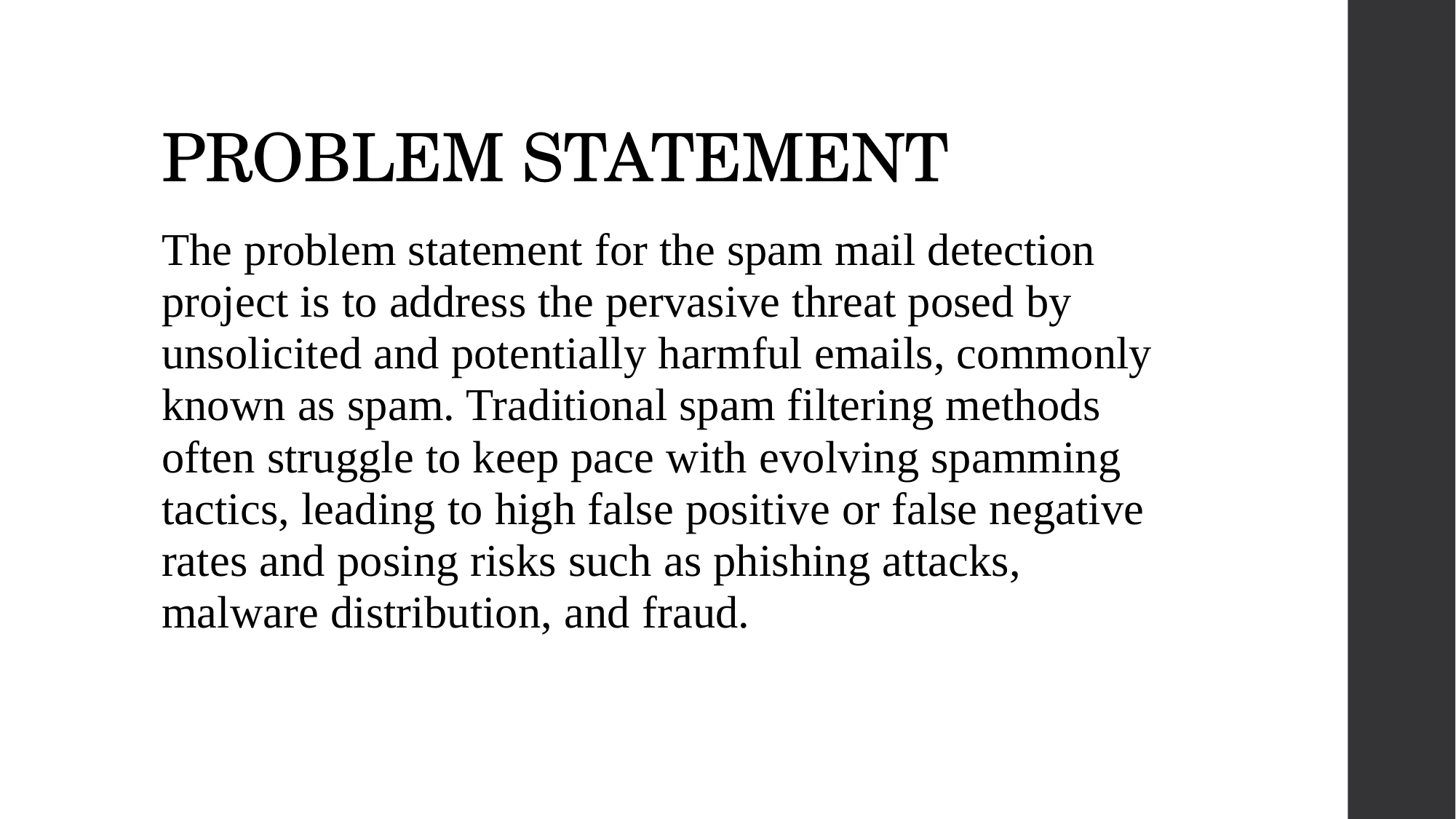

# PROBLEM STATEMENT
The problem statement for the spam mail detection project is to address the pervasive threat posed by unsolicited and potentially harmful emails, commonly known as spam. Traditional spam filtering methods often struggle to keep pace with evolving spamming tactics, leading to high false positive or false negative rates and posing risks such as phishing attacks, malware distribution, and fraud.